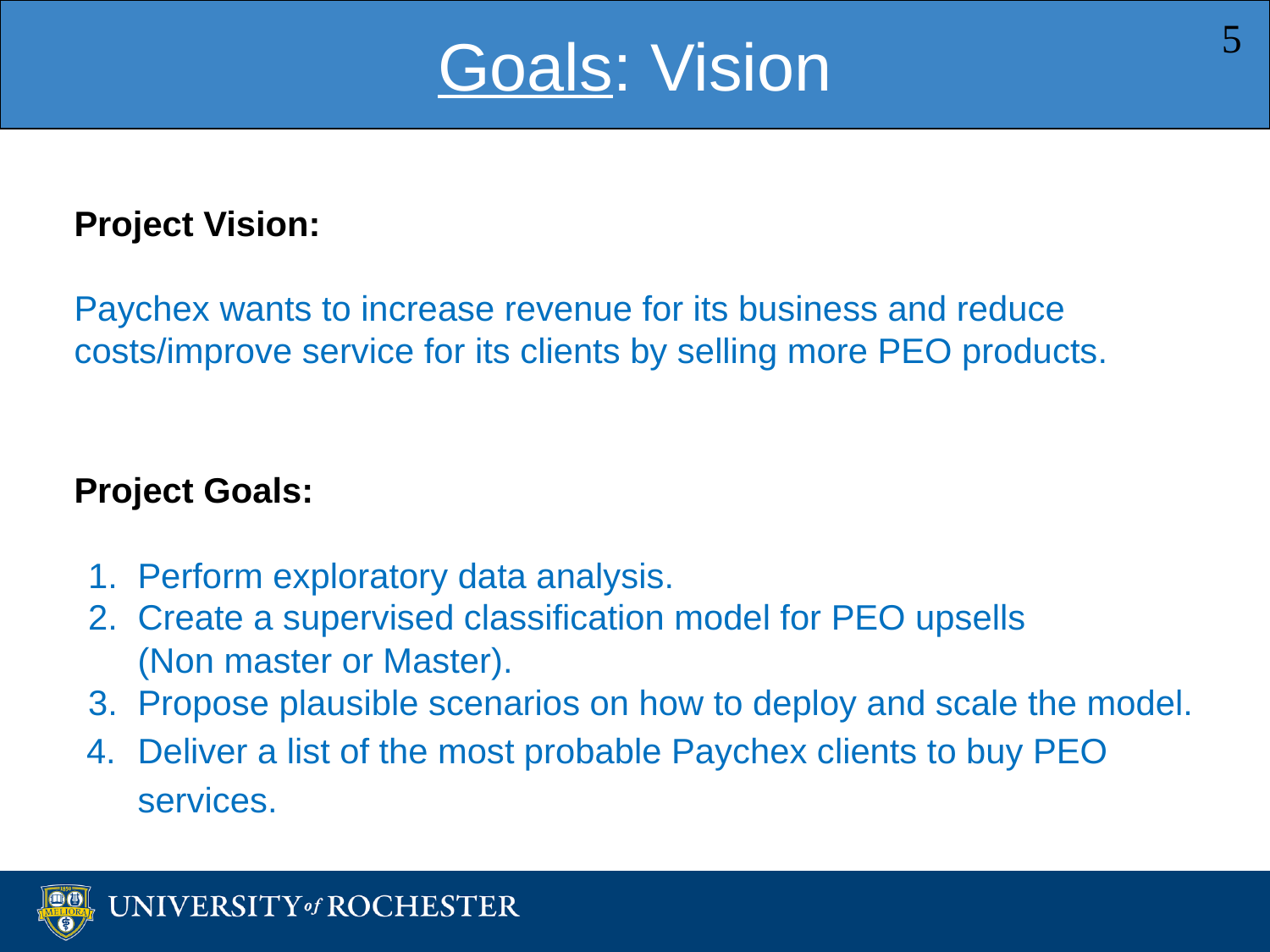

Goals: Vision
5
Project Vision:

Paychex wants to increase revenue for its business and reduce costs/improve service for its clients by selling more PEO products.

Project Goals:

Perform exploratory data analysis.
Create a supervised classification model for PEO upsells
(Non master or Master).
Propose plausible scenarios on how to deploy and scale the model.
Deliver a list of the most probable Paychex clients to buy PEO services.